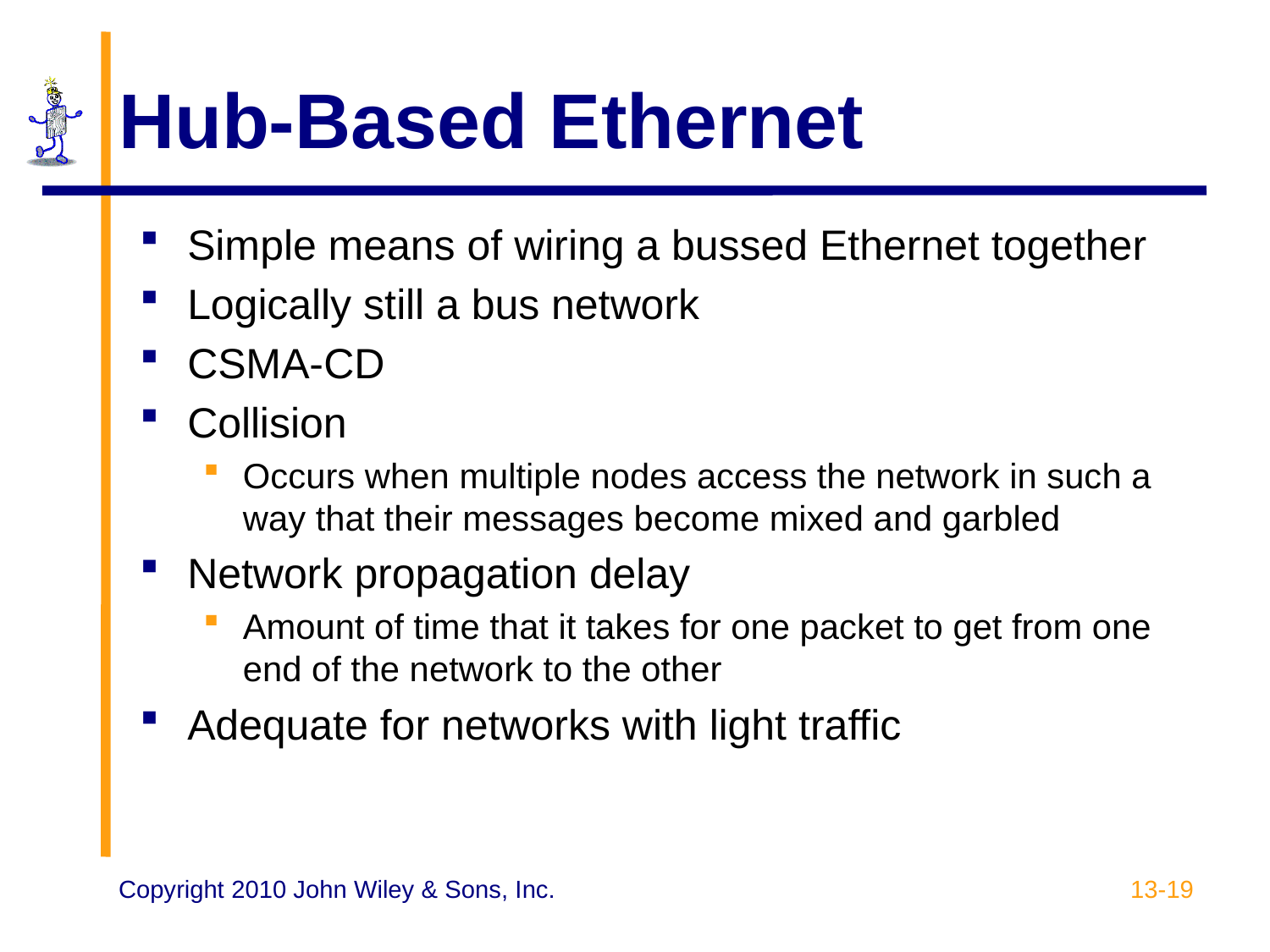

# Hub-Based Ethernet
Simple means of wiring a bussed Ethernet together
Logically still a bus network
CSMA-CD
Collision
Occurs when multiple nodes access the network in such a way that their messages become mixed and garbled
Network propagation delay
Amount of time that it takes for one packet to get from one end of the network to the other
Adequate for networks with light traffic
13-19
Copyright 2010 John Wiley & Sons, Inc.